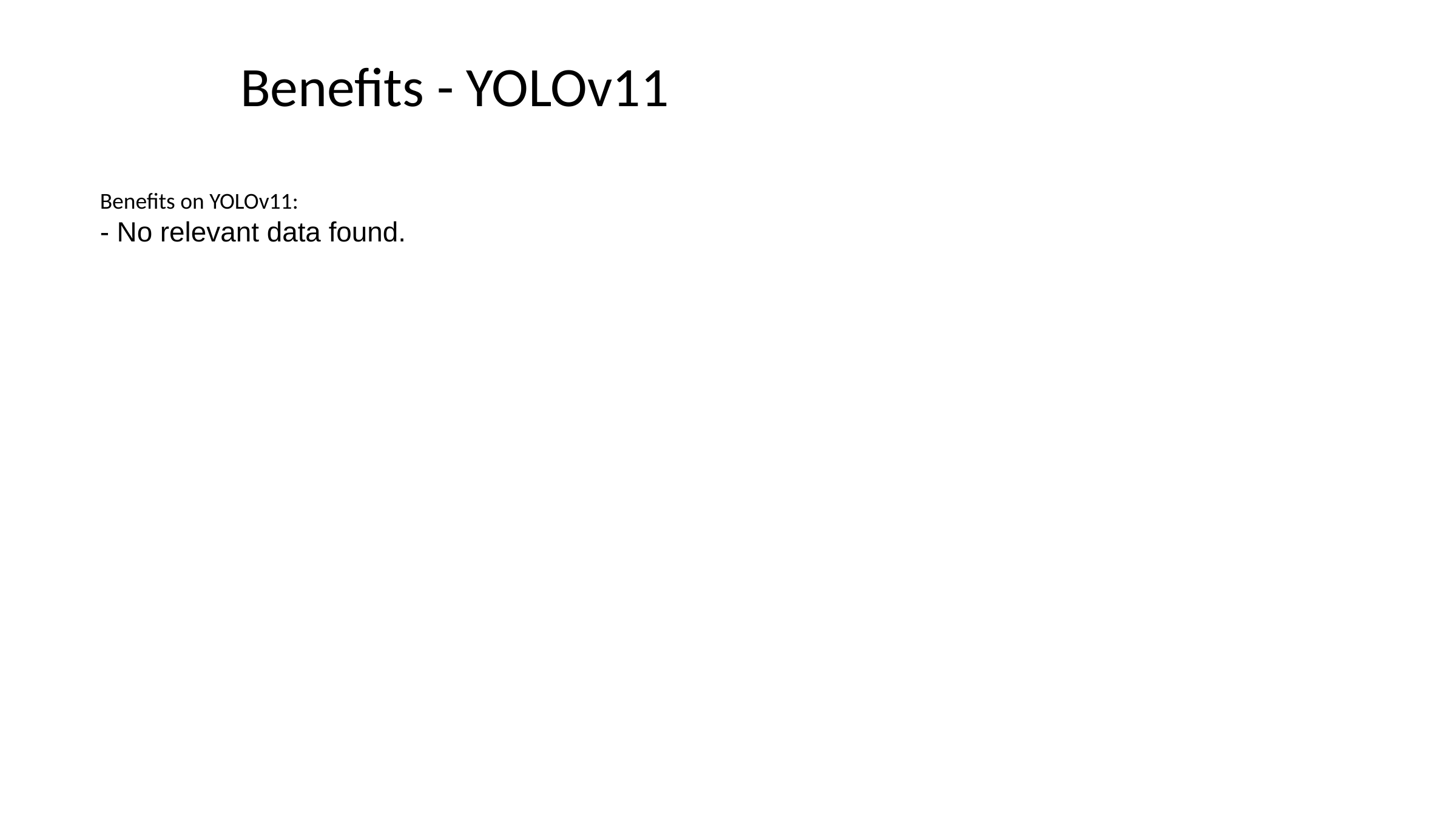

# Benefits - YOLOv11
Benefits on YOLOv11:
- No relevant data found.